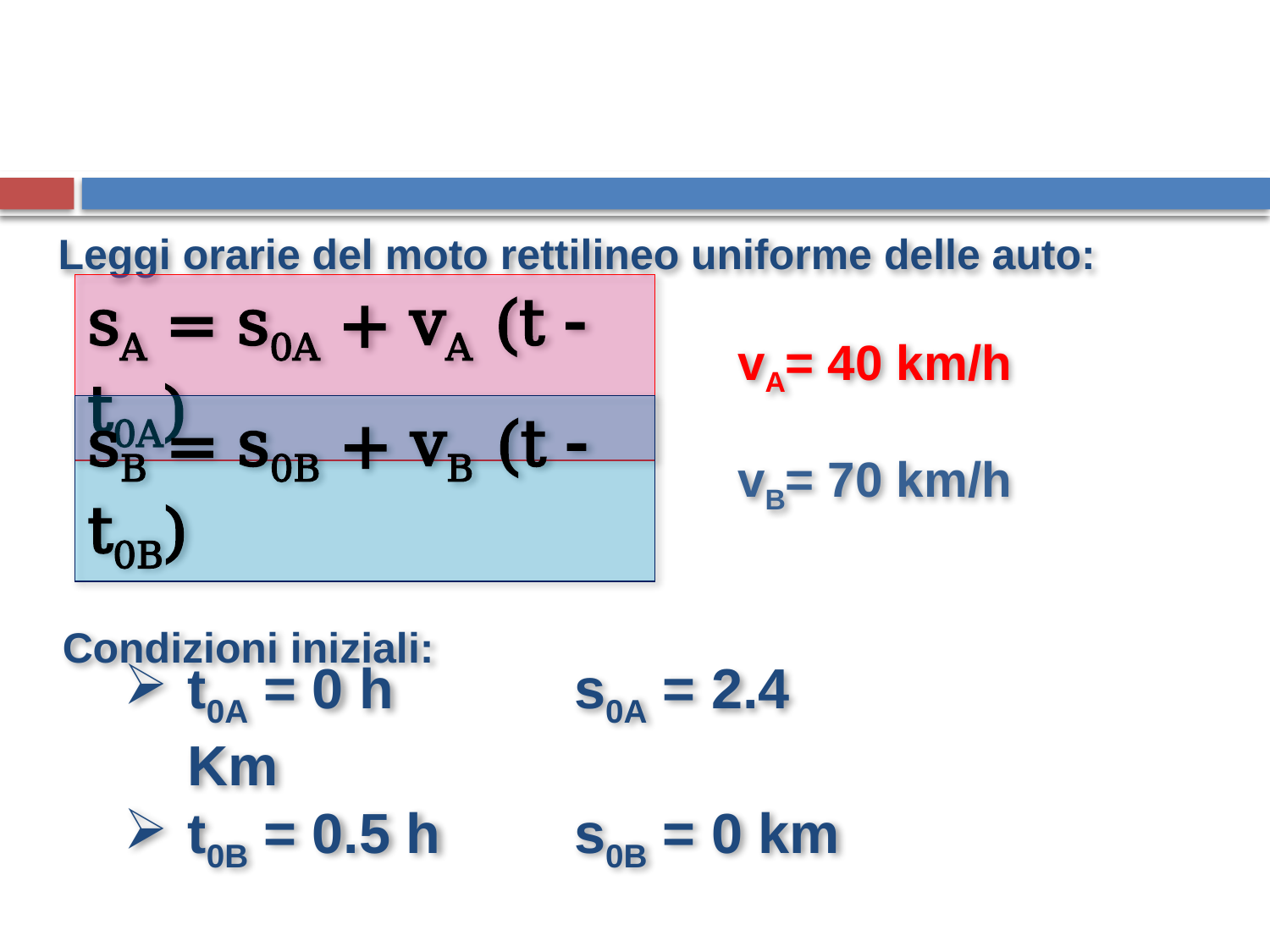

#
Leggi orarie del moto rettilineo uniforme delle auto:
sA = s0A + vA (t − t0A)
vA= 40 km/h
sB = s0B + vB (t − t0B)
vB= 70 km/h
Condizioni iniziali:
t0A = 0 h   	s0A = 2.4 Km
t0B = 0.5 h 	s0B = 0 km
3